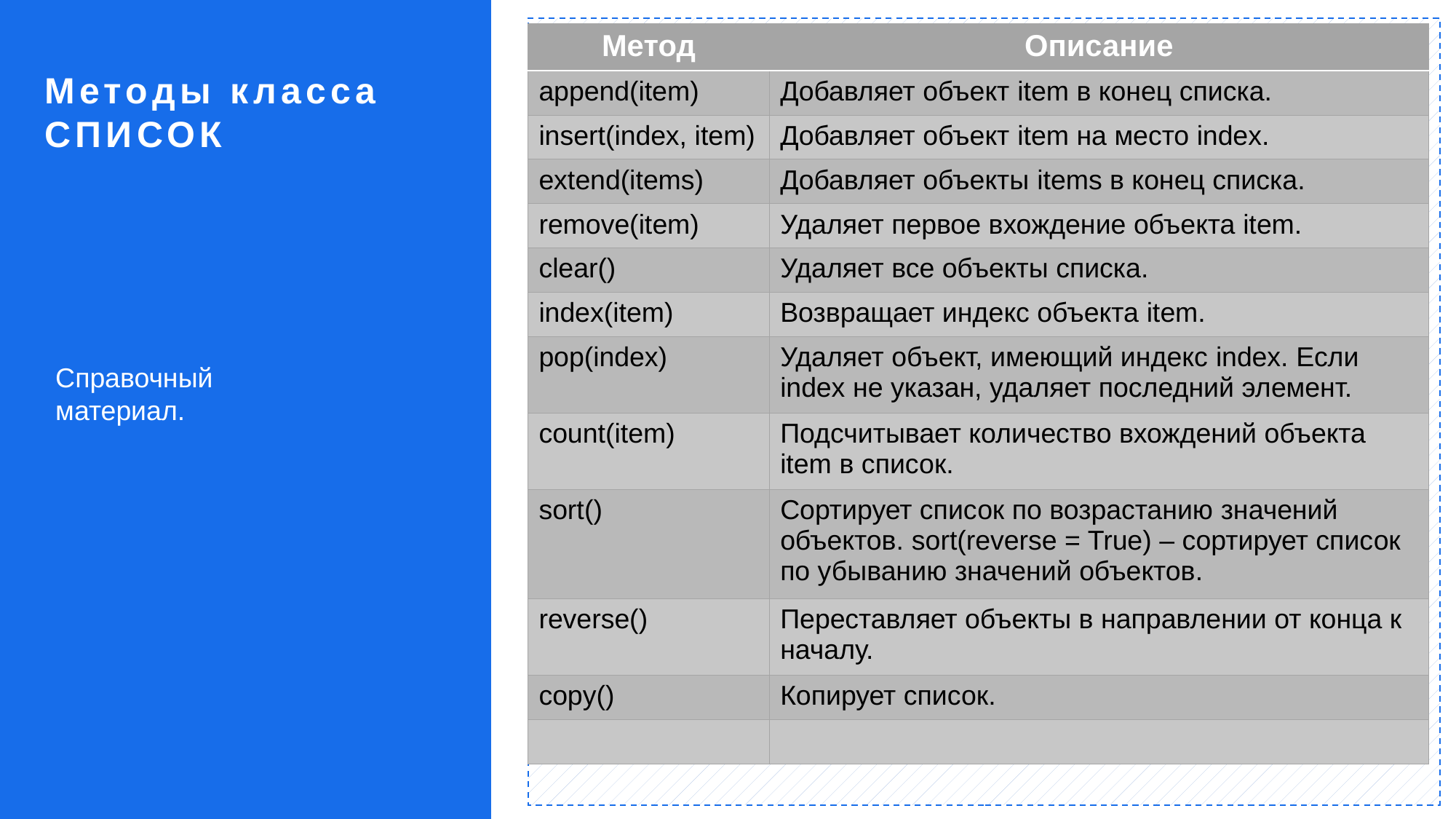

| Метод | Описание |
| --- | --- |
| append(item) | Добавляет объект item в конец списка. |
| insert(index, item) | Добавляет объект item на место index. |
| extend(items) | Добавляет объекты items в конец списка. |
| remove(item) | Удаляет первое вхождение объекта item. |
| clear() | Удаляет все объекты списка. |
| index(item) | Возвращает индекс объекта item. |
| pop(index) | Удаляет объект, имеющий индекс index. Если index не указан, удаляет последний элемент. |
| count(item) | Подсчитывает количество вхождений объекта item в список. |
| sort() | Сортирует список по возрастанию значений объектов. sort(reverse = True) – сортирует список по убыванию значений объектов. |
| reverse() | Переставляет объекты в направлении от конца к началу. |
| copy() | Копирует список. |
|  |  |
Методы класса СПИСОК
Справочный материал.